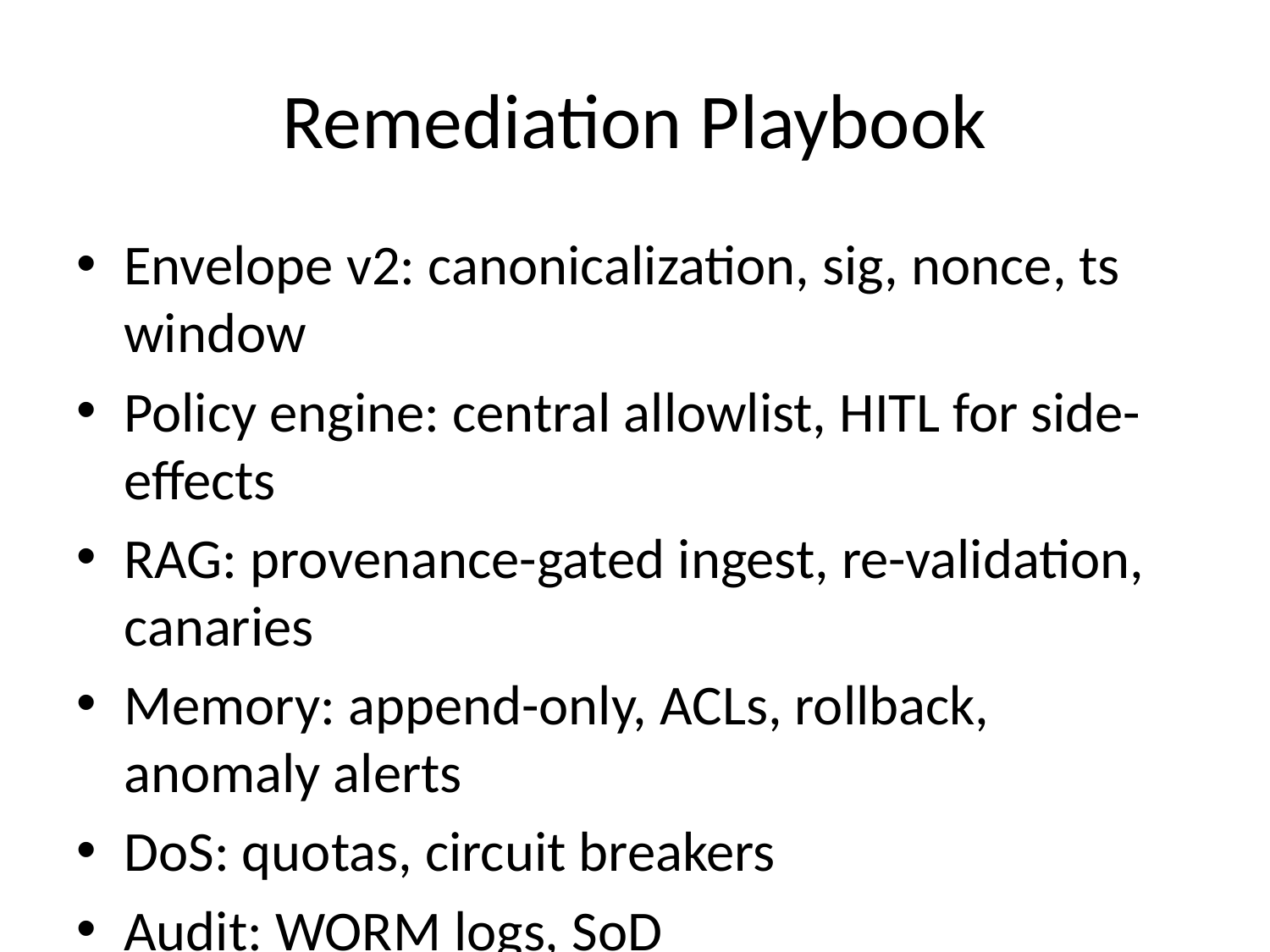

# Remediation Playbook
Envelope v2: canonicalization, sig, nonce, ts window
Policy engine: central allowlist, HITL for side-effects
RAG: provenance-gated ingest, re-validation, canaries
Memory: append-only, ACLs, rollback, anomaly alerts
DoS: quotas, circuit breakers
Audit: WORM logs, SoD